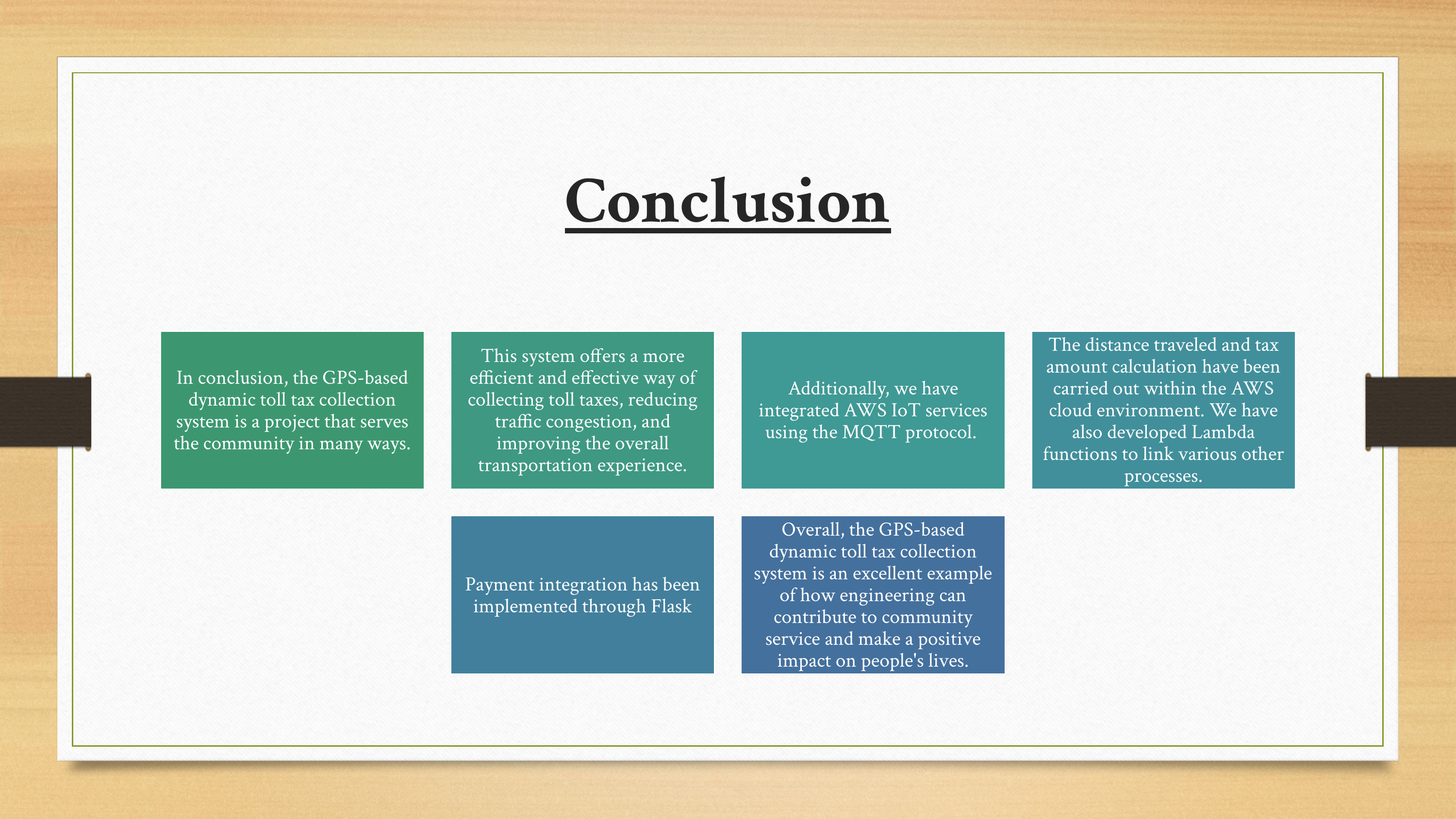

# Conclusion
In conclusion, the GPS-based dynamic toll tax collection system is a project that serves the community in many ways.
This system offers a more efficient and effective way of collecting toll taxes, reducing traffic congestion, and improving the overall transportation experience.
Additionally, we have integrated AWS IoT services using the MQTT protocol.
The distance traveled and tax amount calculation have been carried out within the AWS cloud environment. We have also developed Lambda functions to link various other processes.
Payment integration has been implemented through Flask
Overall, the GPS-based dynamic toll tax collection system is an excellent example of how engineering can contribute to community service and make a positive impact on people's lives.